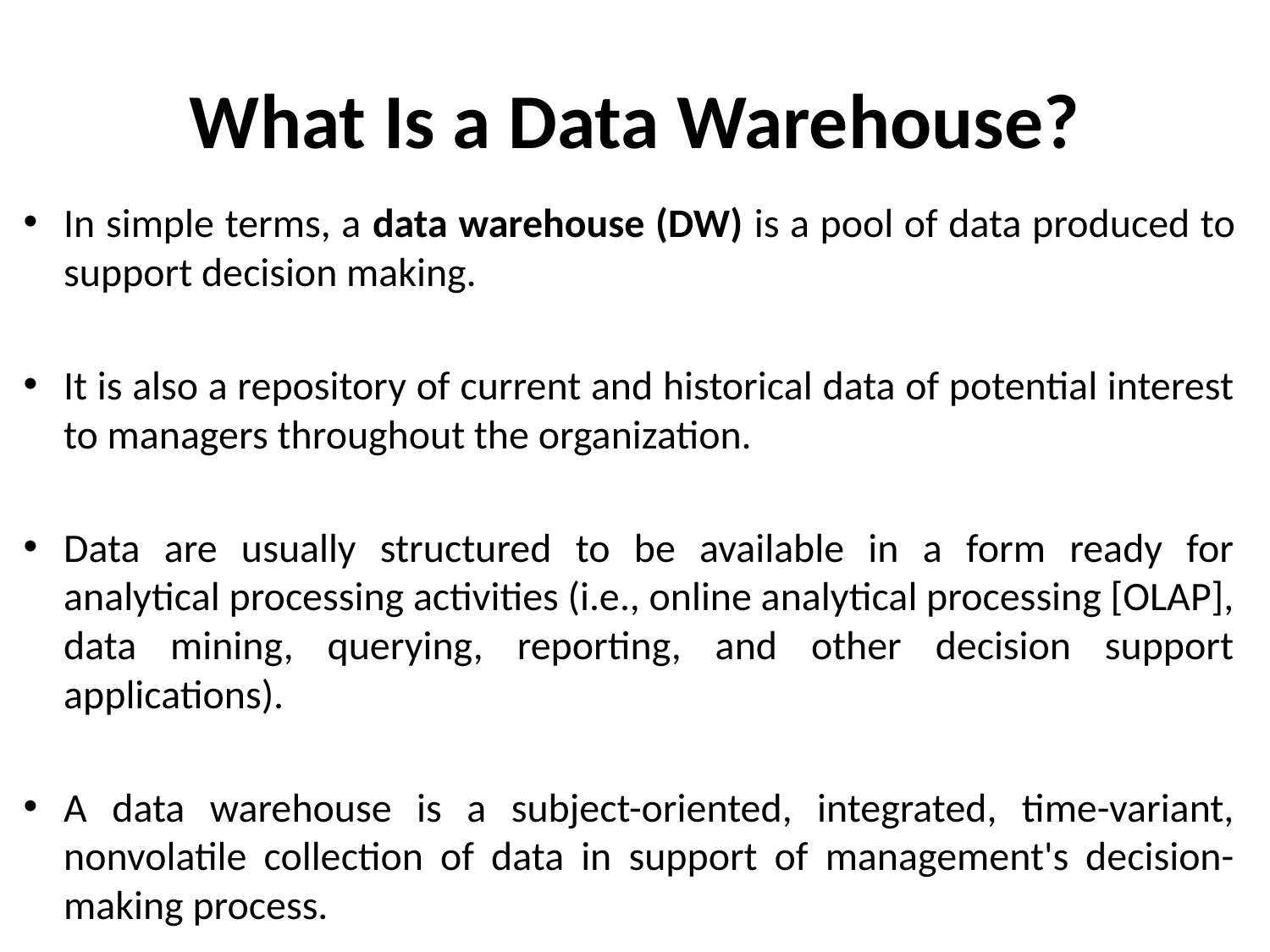

# What Is a Data Warehouse?
In simple terms, a data warehouse (DW) is a pool of data produced to support decision making.

It is also a repository of current and historical data of potential interest to managers throughout the organization.

Data are usually structured to be available in a form ready for analytical processing activities (i.e., online analytical processing [OLAP], data mining, querying, reporting, and other decision support applications).

A data warehouse is a subject-oriented, integrated, time-variant, nonvolatile collection of data in support of management's decision-making process.